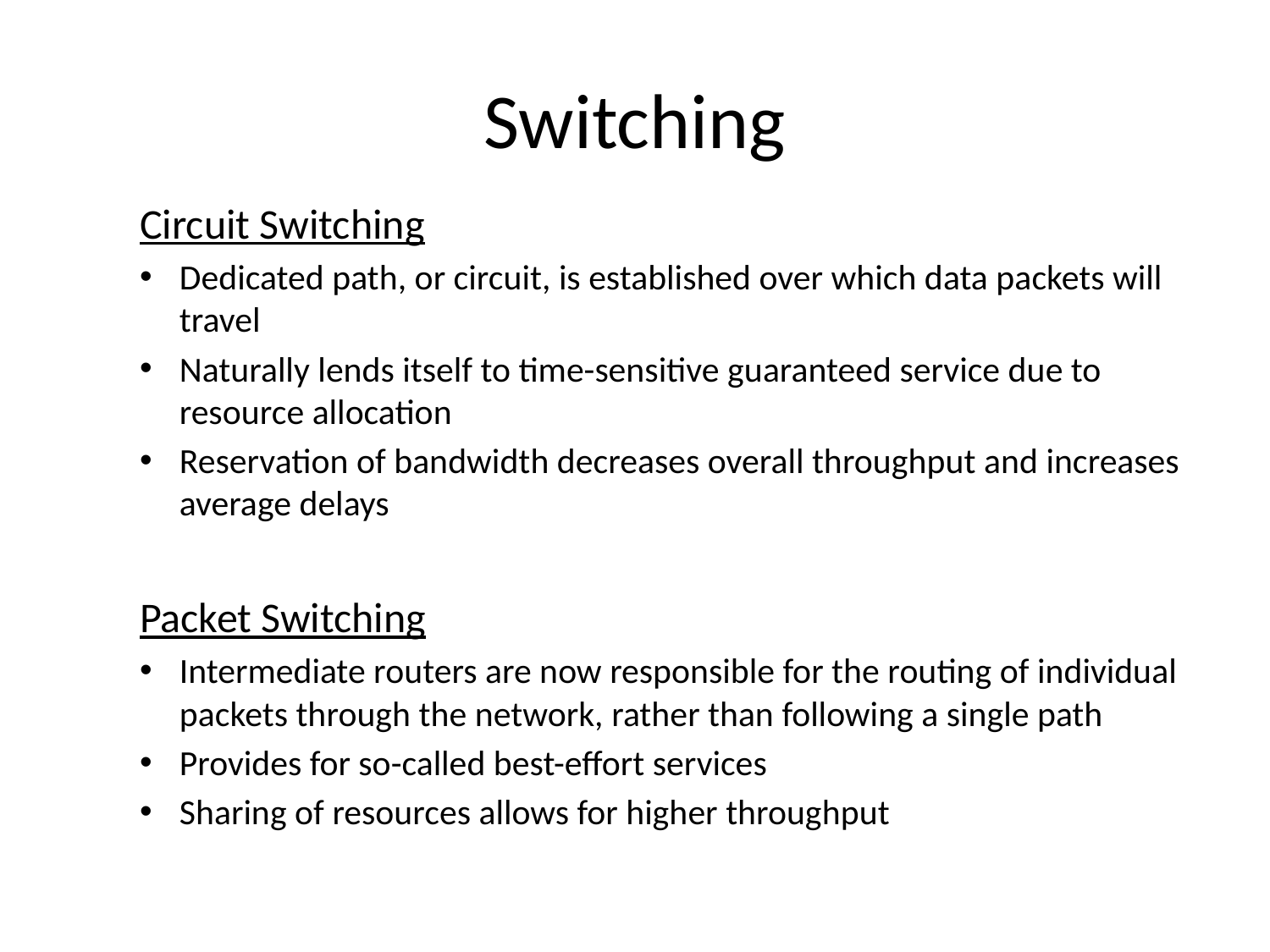

# Switching
Circuit Switching
Dedicated path, or circuit, is established over which data packets will travel
Naturally lends itself to time-sensitive guaranteed service due to resource allocation
Reservation of bandwidth decreases overall throughput and increases average delays

Packet Switching
Intermediate routers are now responsible for the routing of individual packets through the network, rather than following a single path
Provides for so-called best-effort services
Sharing of resources allows for higher throughput